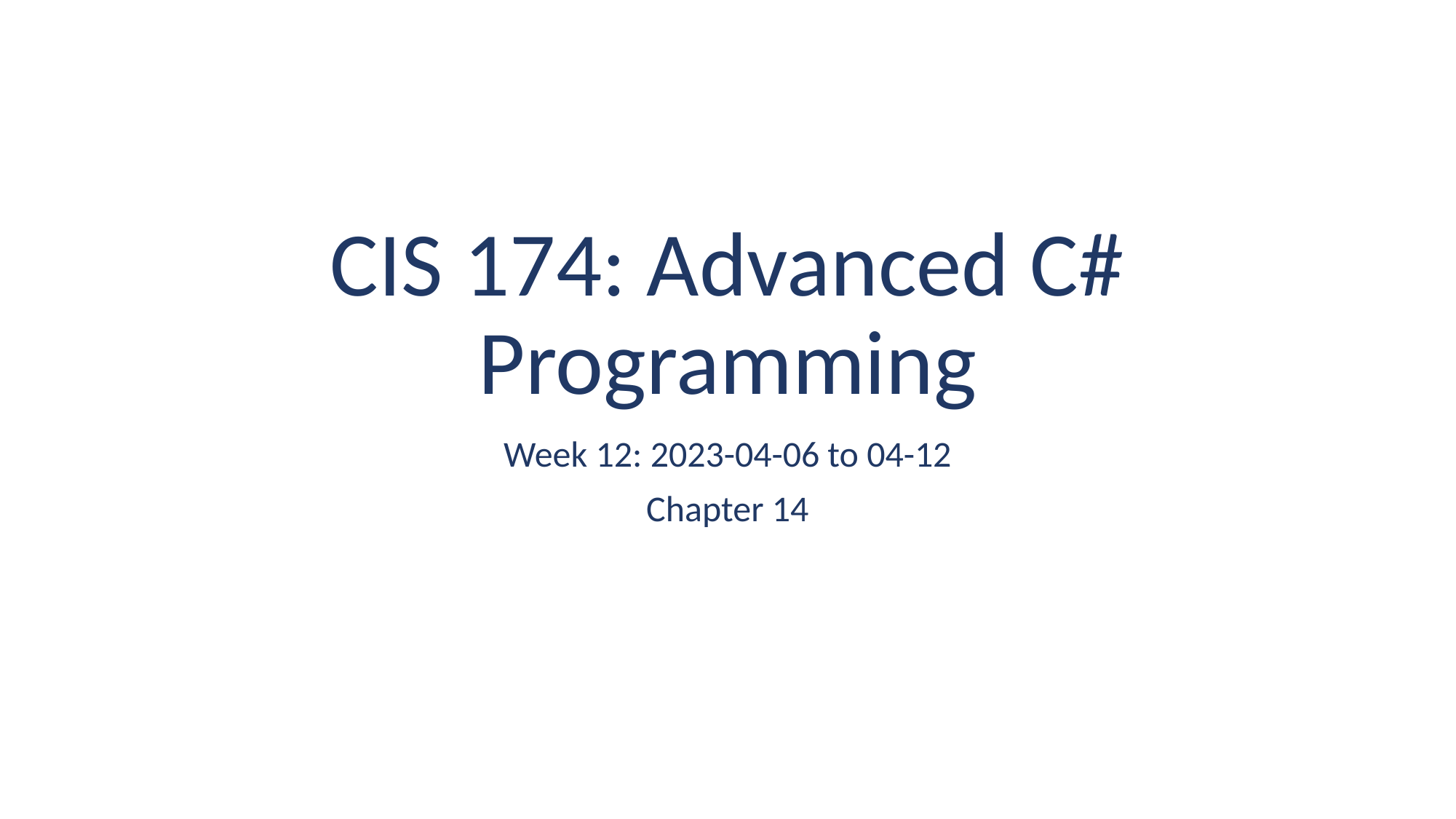

# CIS 174: Advanced C# Programming
Week 12: 2023-04-06 to 04-12
Chapter 14